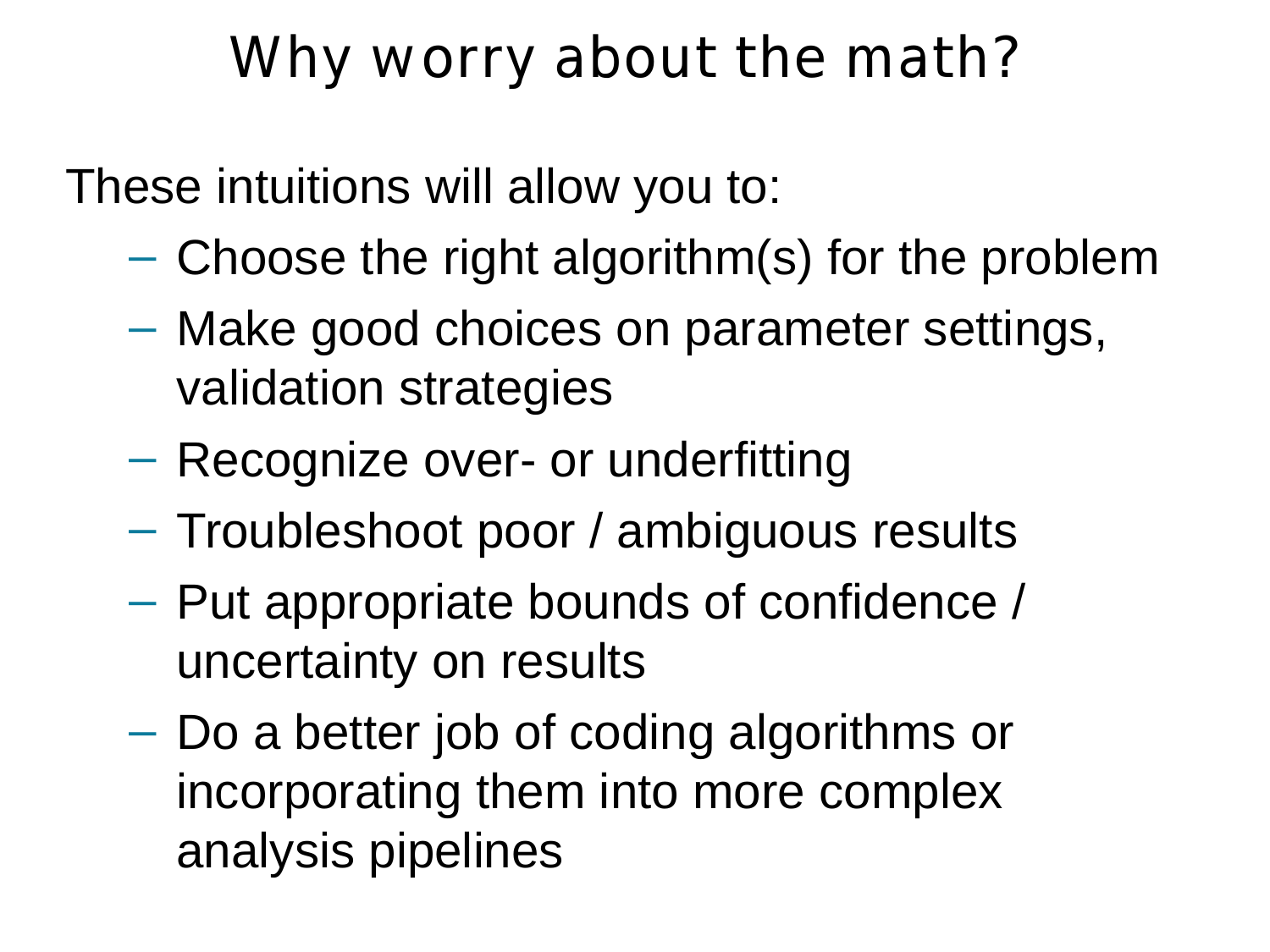

# Why worry about the math?
These intuitions will allow you to:
Choose the right algorithm(s) for the problem
Make good choices on parameter settings, validation strategies
Recognize over- or underfitting
Troubleshoot poor / ambiguous results
Put appropriate bounds of confidence / uncertainty on results
Do a better job of coding algorithms or incorporating them into more complex analysis pipelines